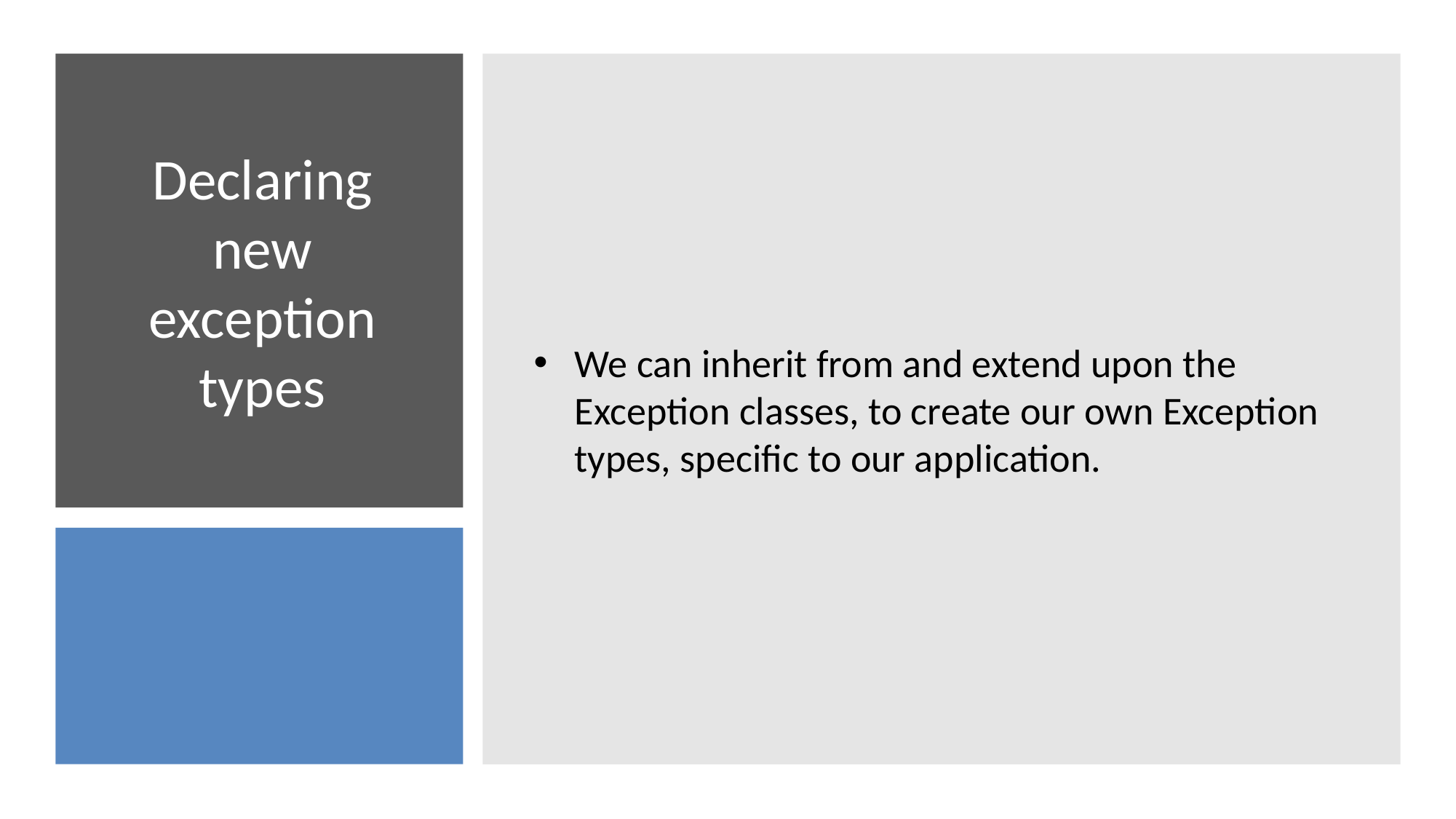

We can inherit from and extend upon the Exception classes, to create our own Exception types, specific to our application.
# Declaring new exception types